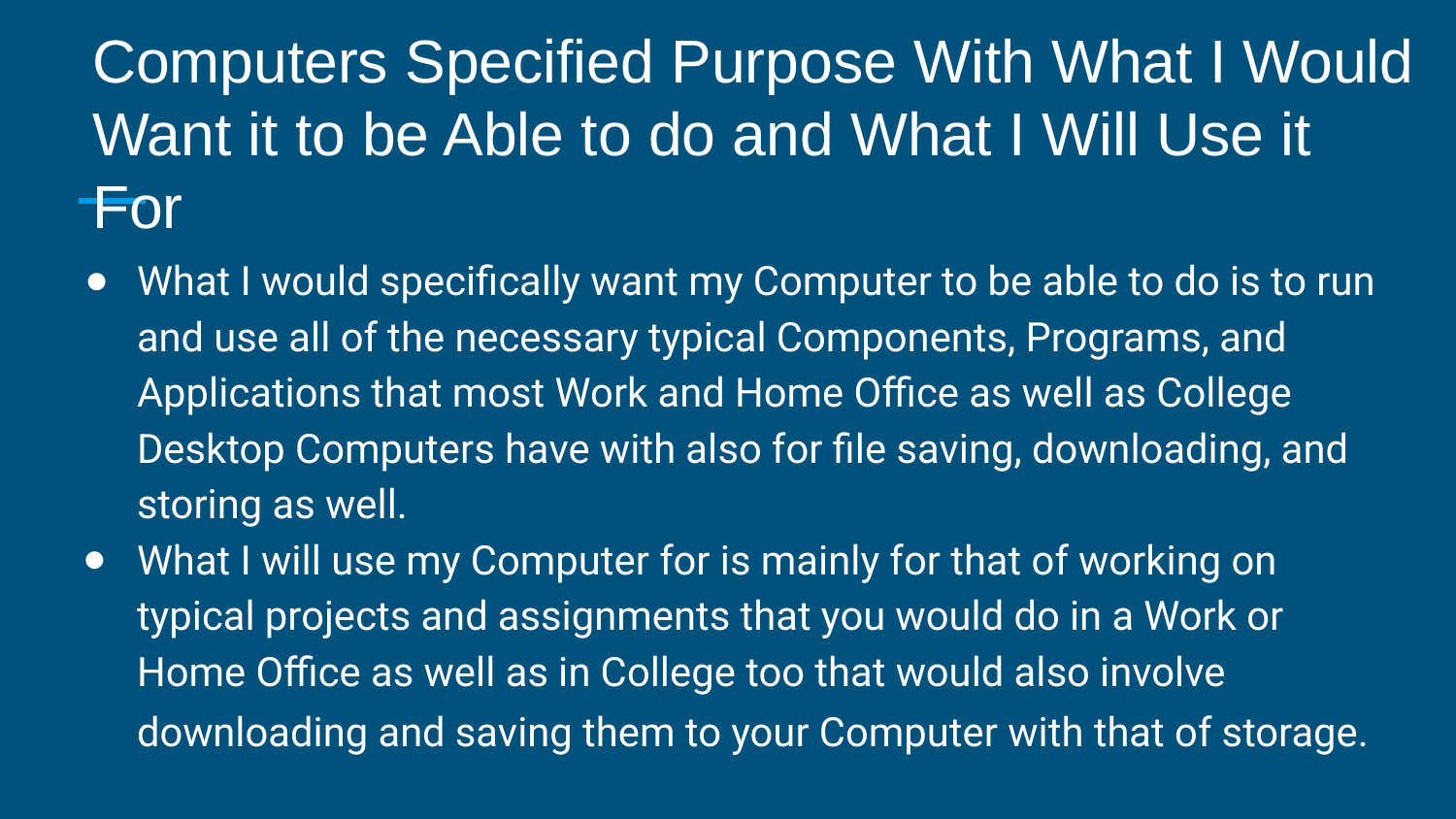

# Computers Specified Purpose With What I Would Want it to be Able to do and What I Will Use it For
What I would specifically want my Computer to be able to do is to run and use all of the necessary typical Components, Programs, and Applications that most Work and Home Office as well as College Desktop Computers have with also for file saving, downloading, and storing as well.
What I will use my Computer for is mainly for that of working on typical projects and assignments that you would do in a Work or Home Office as well as in College too that would also involve downloading and saving them to your Computer with that of storage.